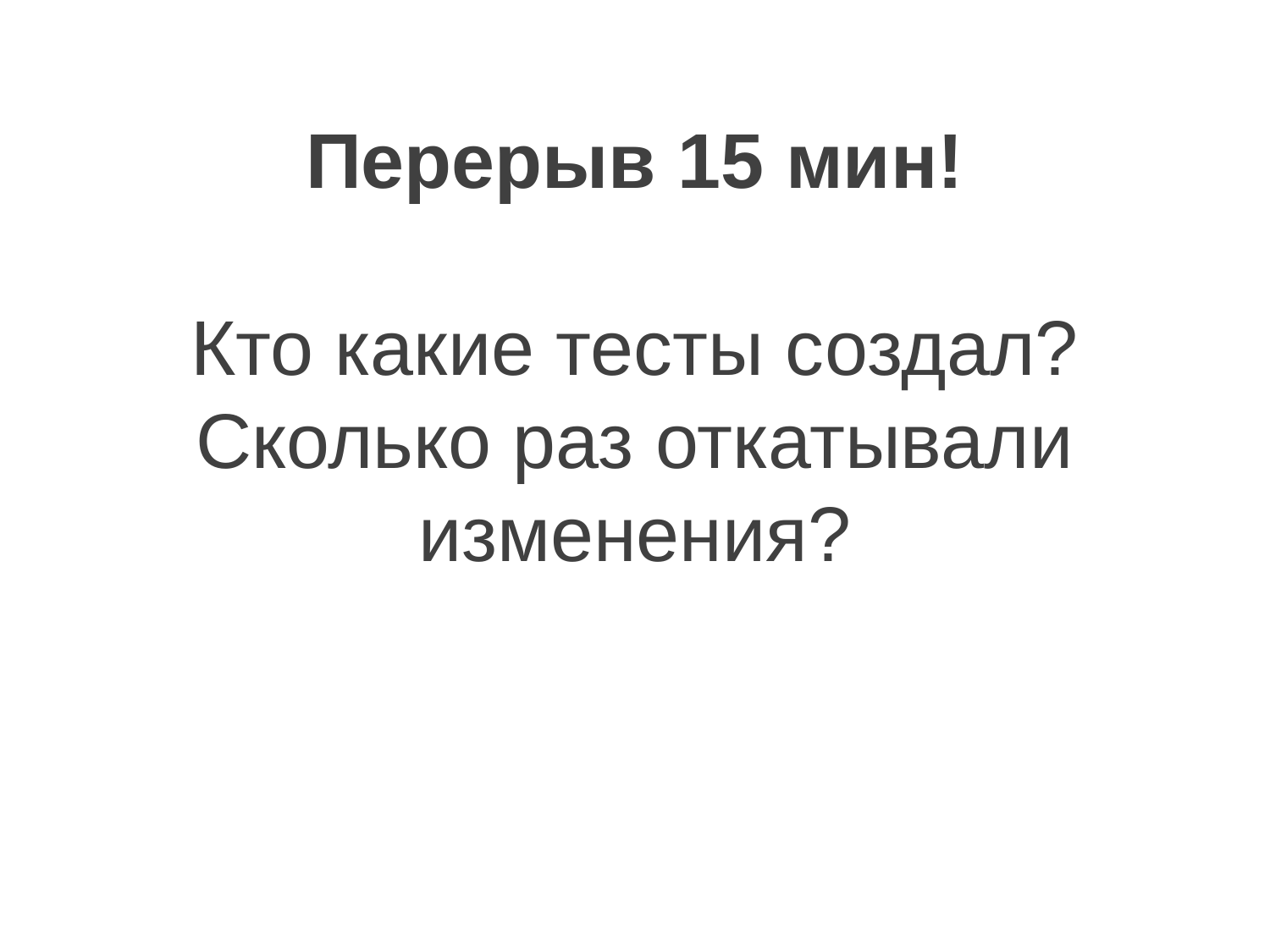

# Перерыв 15 мин! Кто какие тесты создал? Сколько раз откатывали изменения?